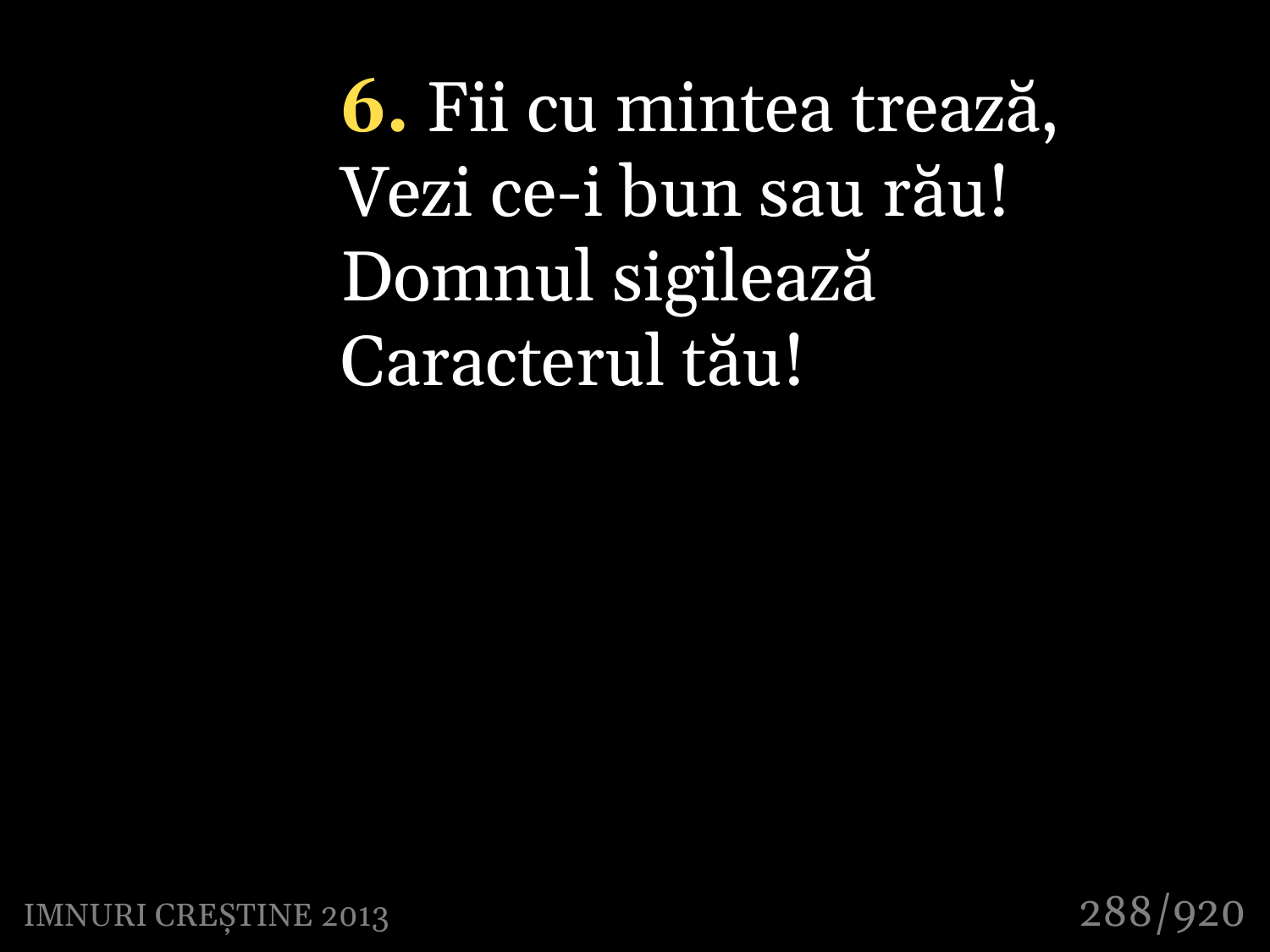

6. Fii cu mintea trează,
Vezi ce-i bun sau rău!
Domnul sigilează
Caracterul tău!
288/920
IMNURI CREȘTINE 2013